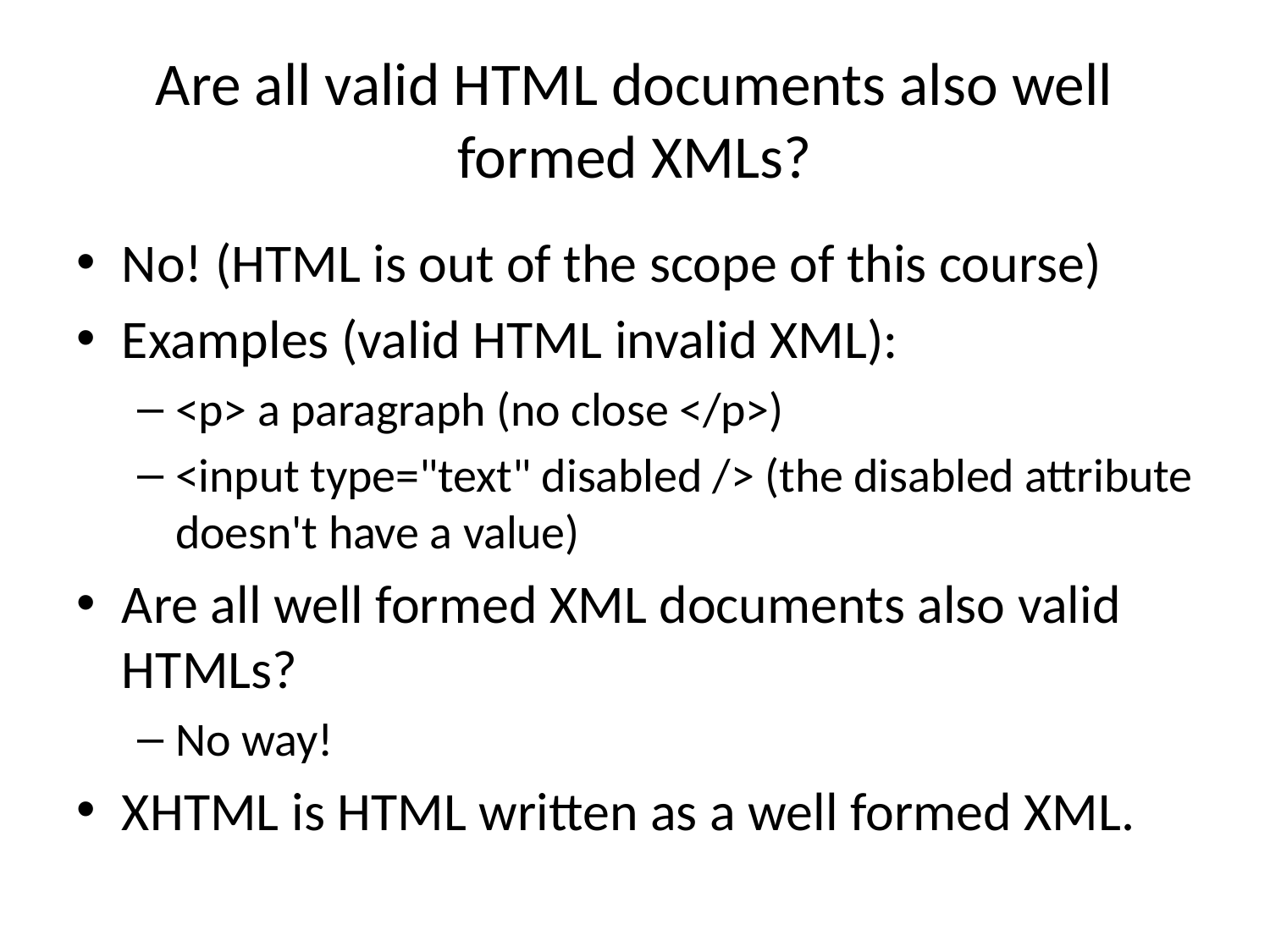

# Are all valid HTML documents also well formed XMLs?
No! (HTML is out of the scope of this course)
Examples (valid HTML invalid XML):
<p> a paragraph (no close </p>)
<input type="text" disabled /> (the disabled attribute doesn't have a value)
Are all well formed XML documents also valid HTMLs?
No way!
XHTML is HTML written as a well formed XML.